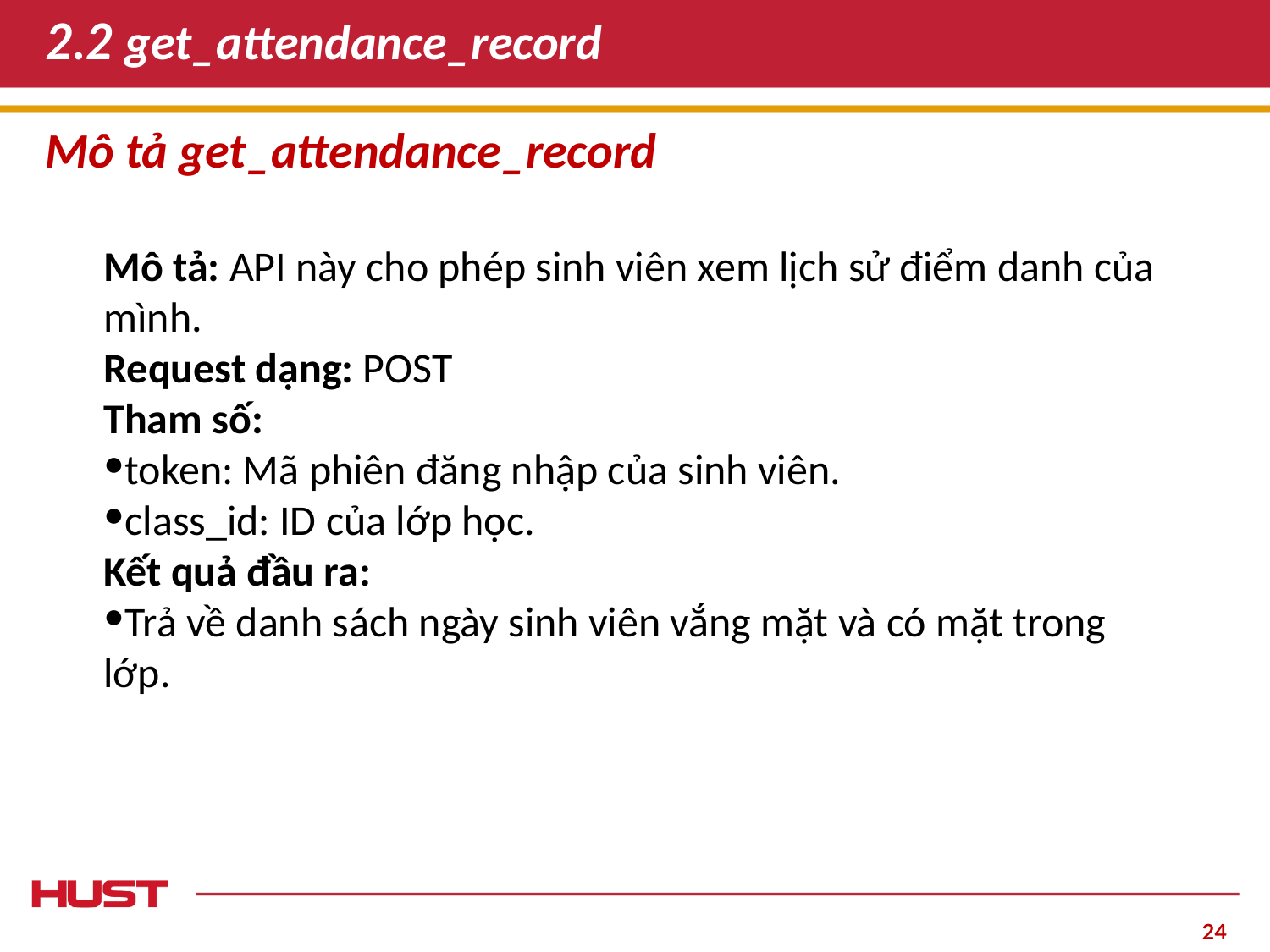

# 2.2 get_attendance_record
Mô tả get_attendance_record

Mô tả: API này cho phép sinh viên xem lịch sử điểm danh của mình.
Request dạng: POST
Tham số:
token: Mã phiên đăng nhập của sinh viên.
class_id: ID của lớp học.
Kết quả đầu ra:
Trả về danh sách ngày sinh viên vắng mặt và có mặt trong lớp.

24